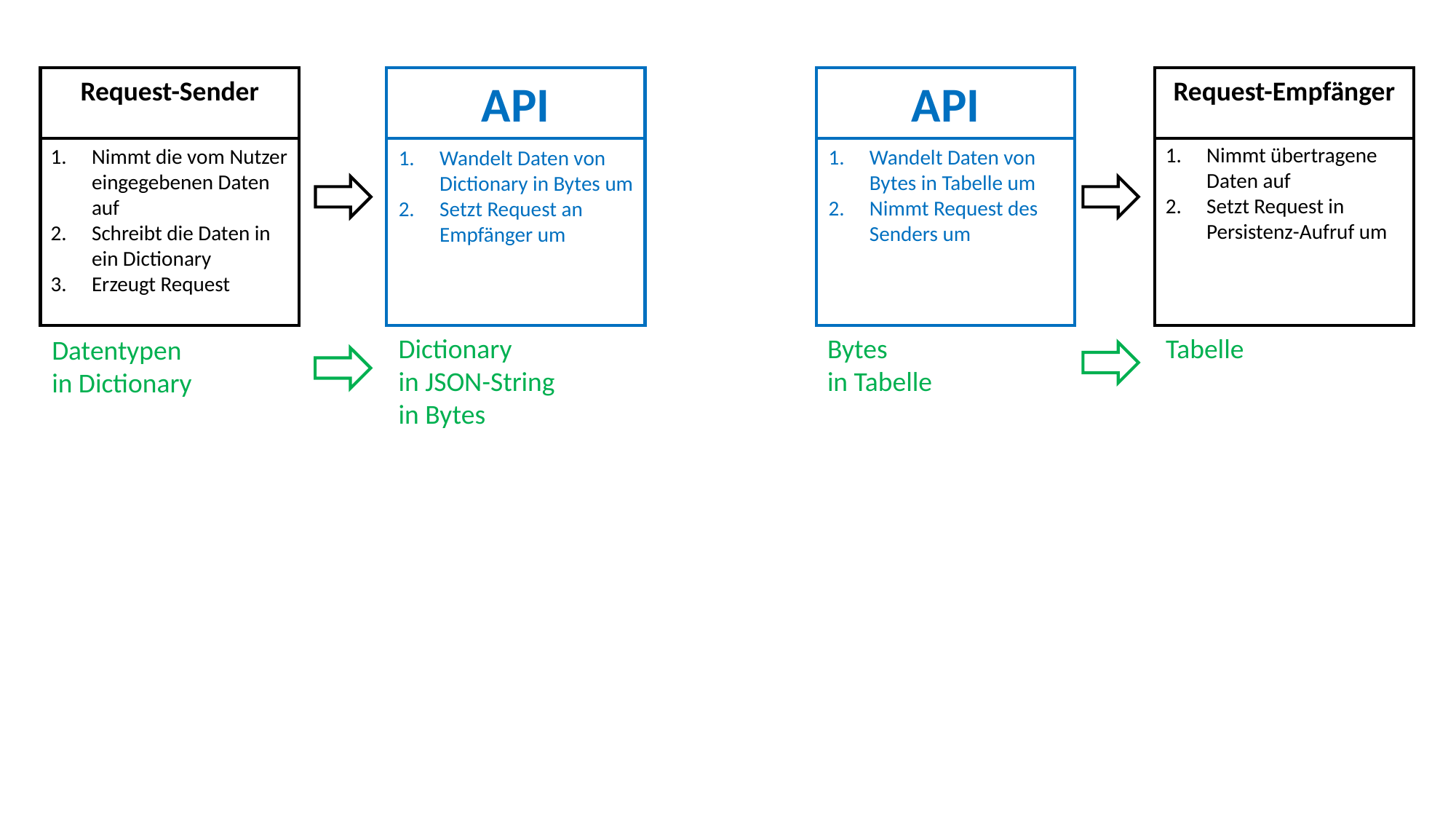

API
API

Request-Empfänger

Request-Sender

Nimmt übertragene Daten auf
Setzt Request in Persistenz-Aufruf um
Nimmt die vom Nutzer eingegebenen Daten auf
Schreibt die Daten in ein Dictionary
Erzeugt Request
Wandelt Daten von Bytes in Tabelle um
Nimmt Request des Senders um
Wandelt Daten von Dictionary in Bytes um
Setzt Request an Empfänger um

Dictionary
in JSON-String
in Bytes
Bytes
in Tabelle
Tabelle
Datentypen
in Dictionary